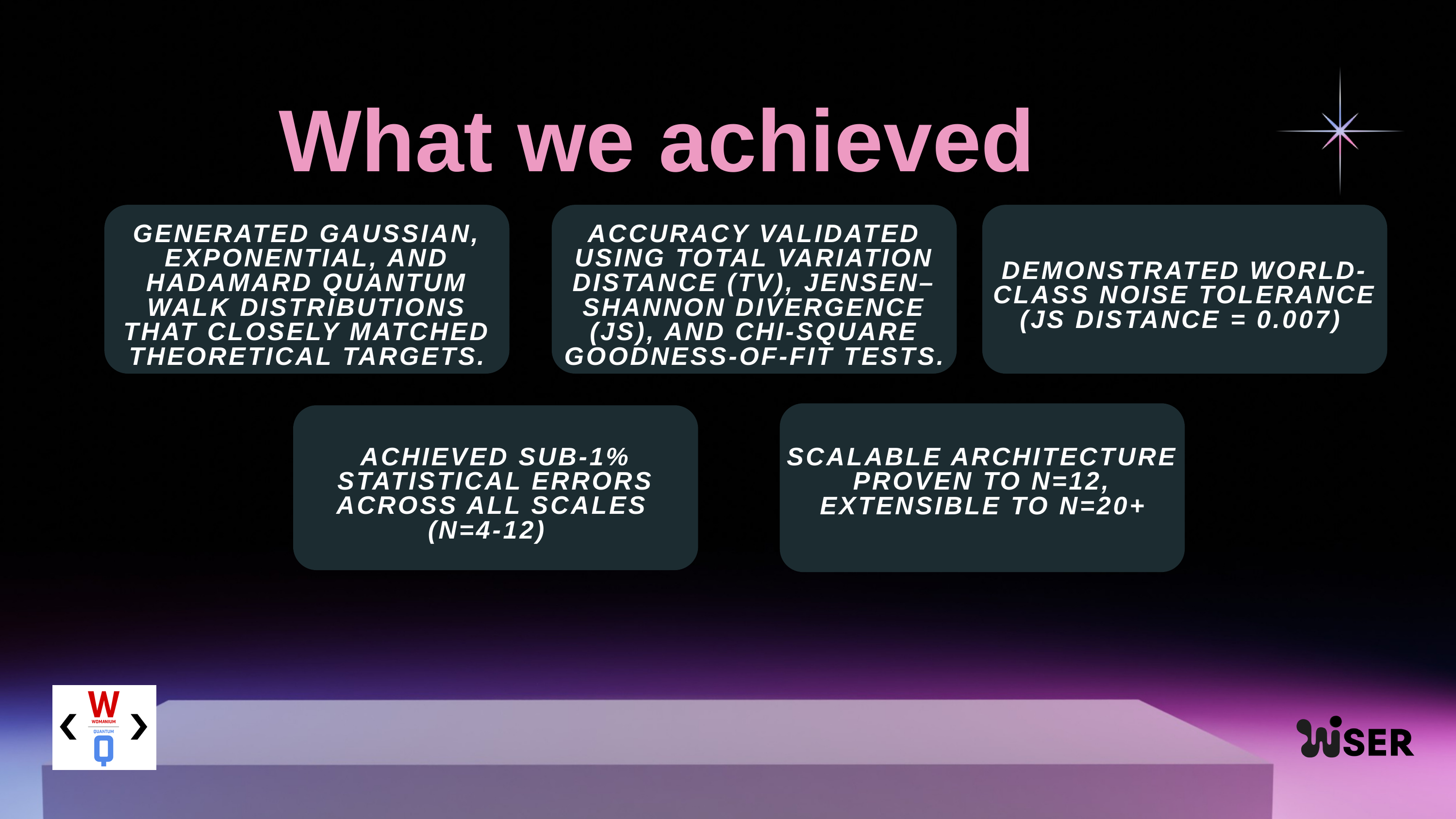

What we achieved

GENERATED GAUSSIAN, EXPONENTIAL, AND HADAMARD QUANTUM WALK DISTRIBUTIONS THAT CLOSELY MATCHED THEORETICAL TARGETS.

ACCURACY VALIDATED USING TOTAL VARIATION DISTANCE (TV), JENSEN–SHANNON DIVERGENCE (JS), AND CHI-SQUARE GOODNESS-OF-FIT TESTS.

DEMONSTRATED WORLD-CLASS NOISE TOLERANCE (JS DISTANCE = 0.007)

SCALABLE ARCHITECTURE PROVEN TO N=12, EXTENSIBLE TO N=20+

ACHIEVED SUB-1% STATISTICAL ERRORS ACROSS ALL SCALES
(N=4-12)